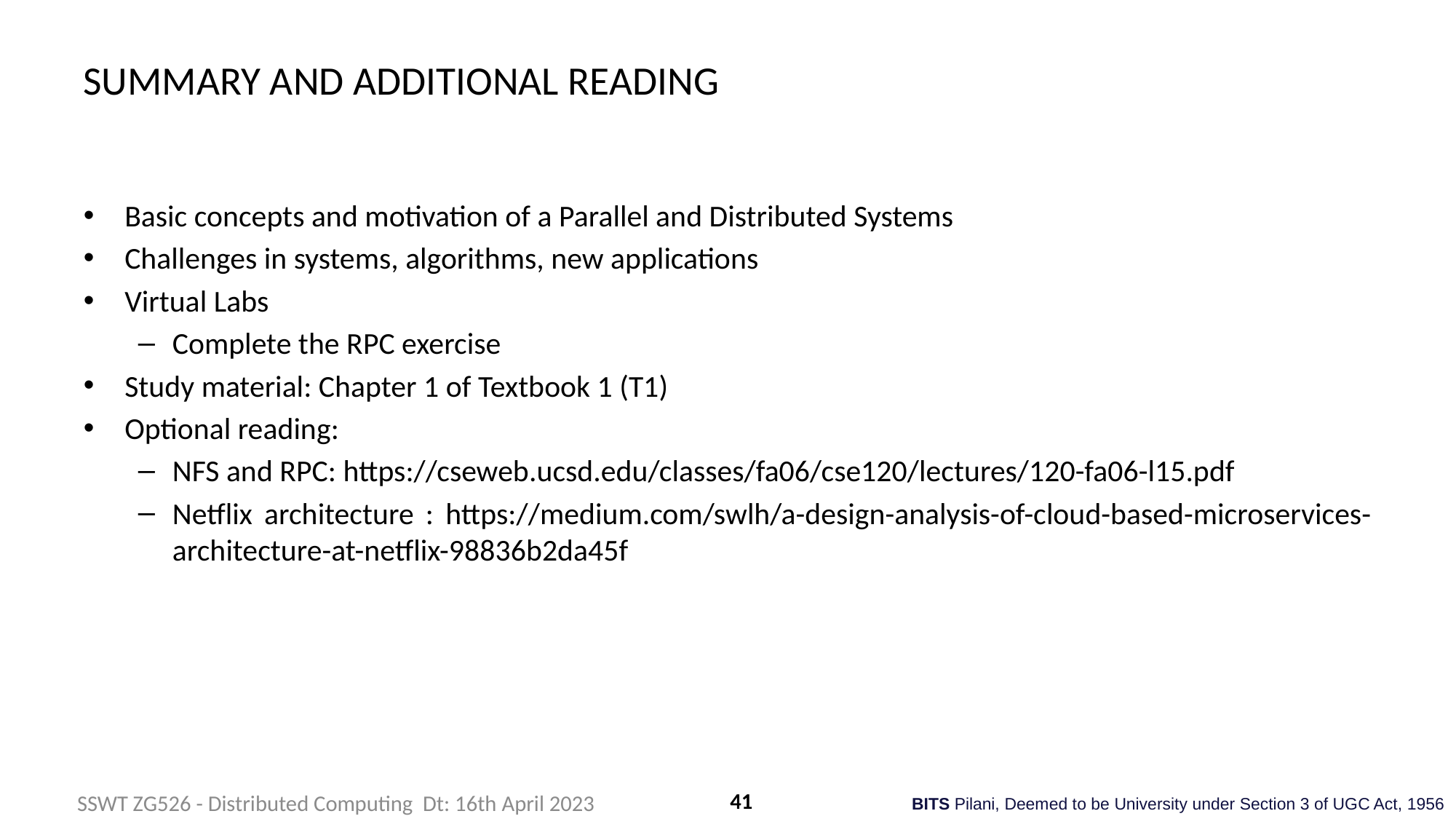

# SUMMARY AND ADDITIONAL READING
Basic concepts and motivation of a Parallel and Distributed Systems
Challenges in systems, algorithms, new applications
Virtual Labs
Complete the RPC exercise
Study material: Chapter 1 of Textbook 1 (T1)
Optional reading:
NFS and RPC: https://cseweb.ucsd.edu/classes/fa06/cse120/lectures/120-fa06-l15.pdf
Netflix architecture : https://medium.com/swlh/a-design-analysis-of-cloud-based-microservices-architecture-at-netflix-98836b2da45f

41
SSWT ZG526 - Distributed Computing  Dt: 16th April 2023